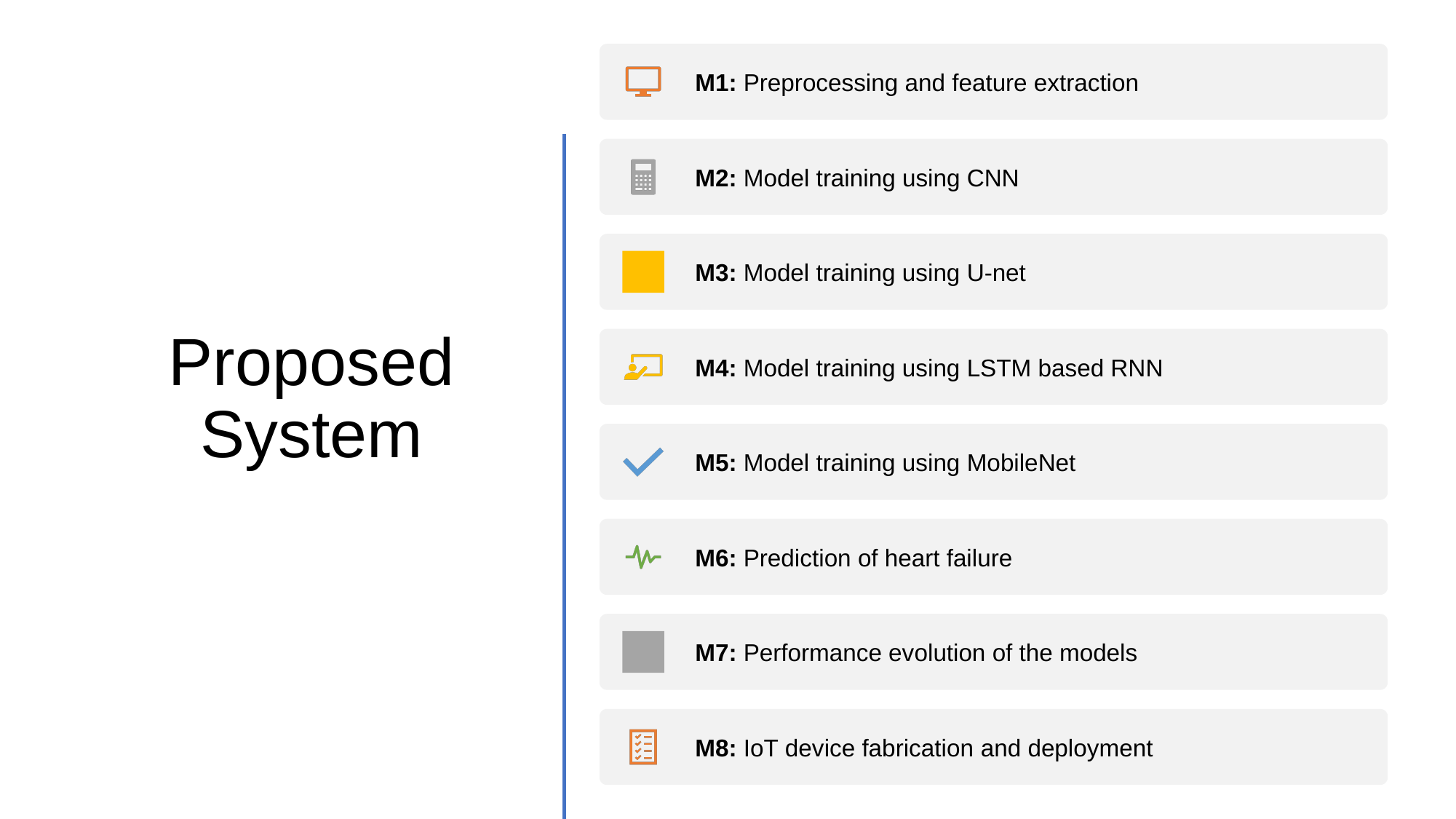

M1: Preprocessing and feature extraction
M2: Model training using CNN
M3: Model training using U-net
M4: Model training using LSTM based RNN
M5: Model training using MobileNet
M6: Prediction of heart failure
M7: Performance evolution of the models
M8: IoT device fabrication and deployment
# Proposed System